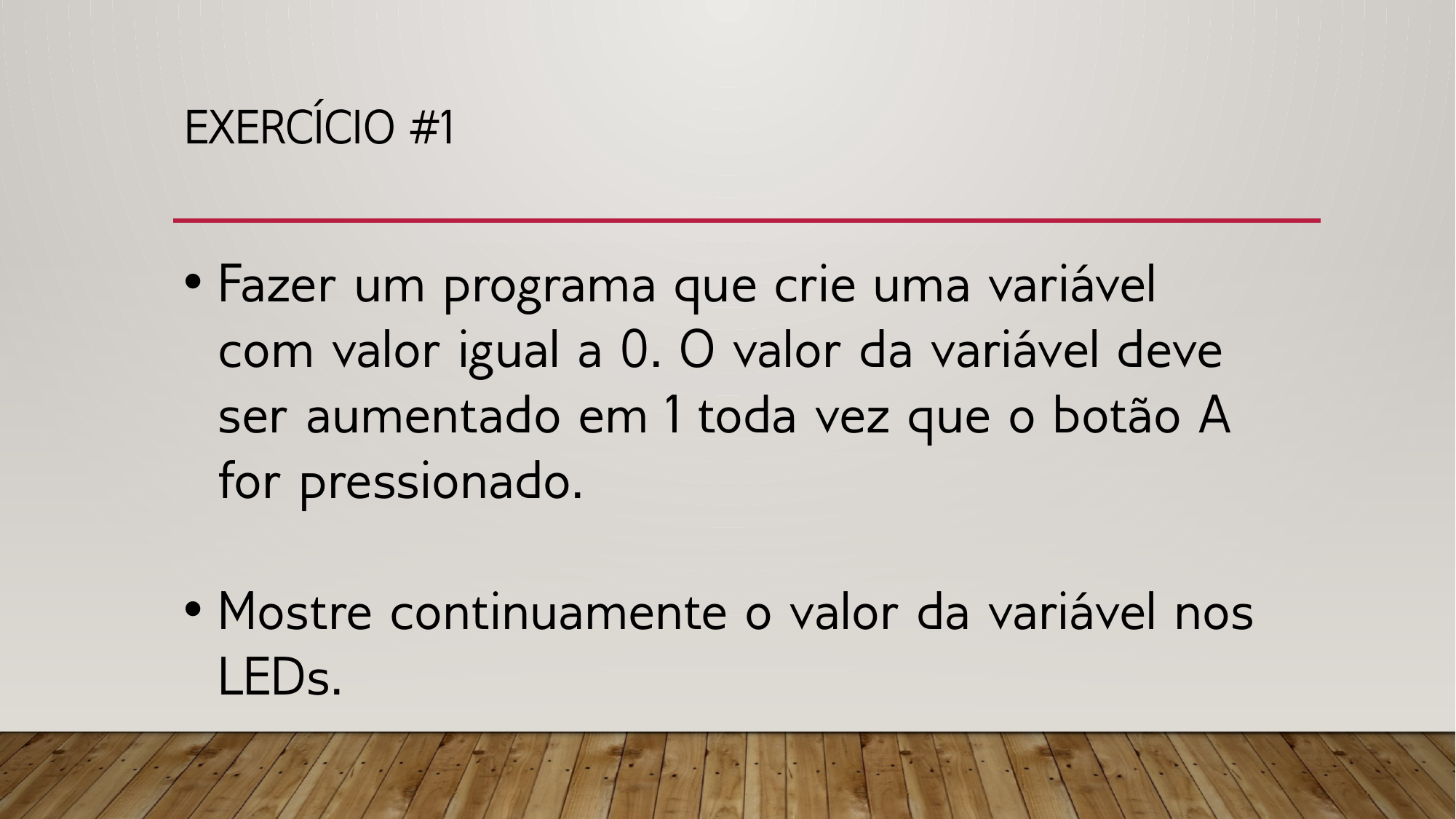

# Exercício #1
Fazer um programa que crie uma variável com valor igual a 0. O valor da variável deve ser aumentado em 1 toda vez que o botão A for pressionado.

Mostre continuamente o valor da variável nos LEDs.